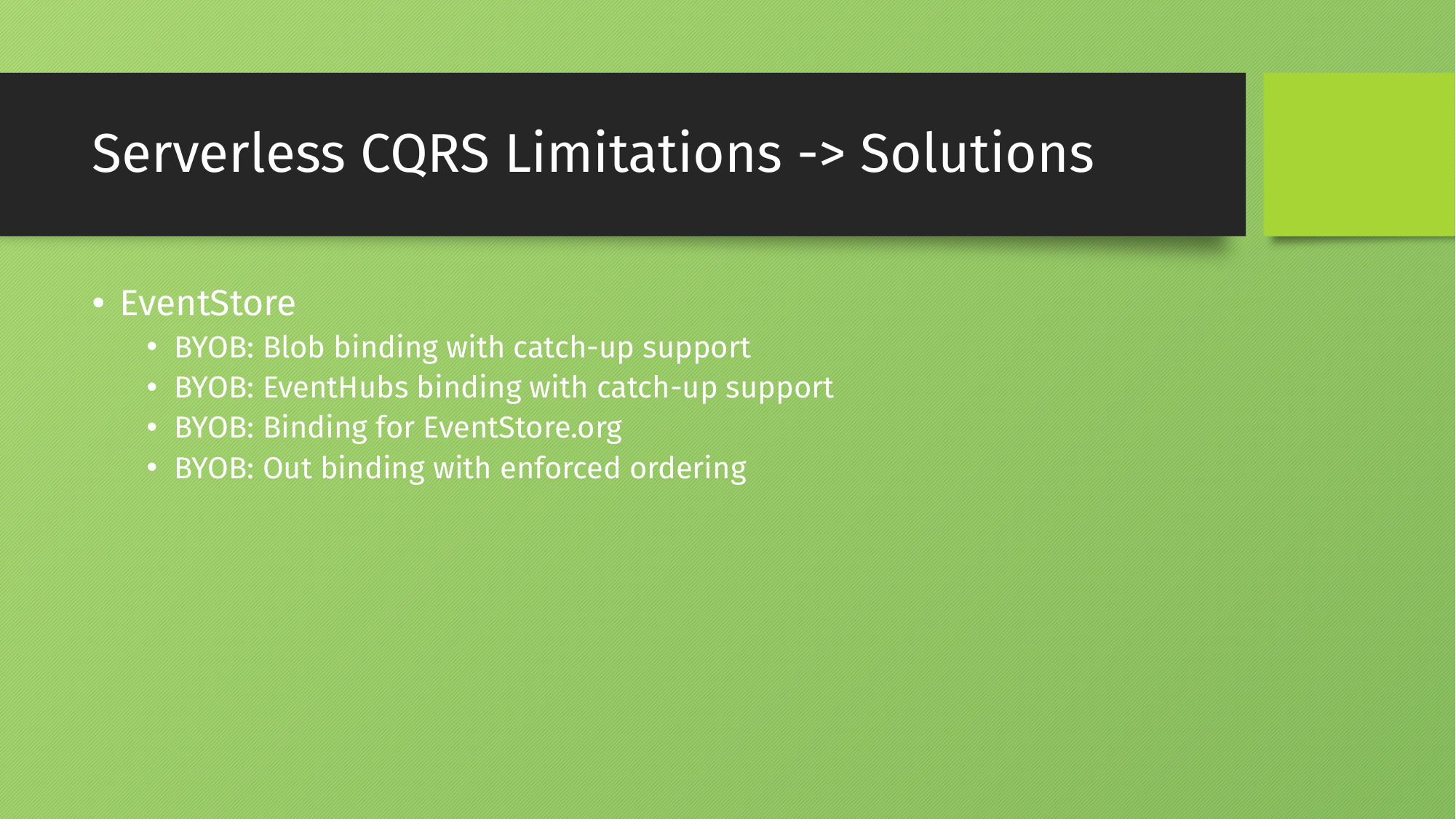

# Serverless CQRS Limitations -> Solutions
EventStore
BYOB: Blob binding with catch-up support
BYOB: EventHubs binding with catch-up support
BYOB: Binding for EventStore.org
BYOB: Out binding with enforced ordering